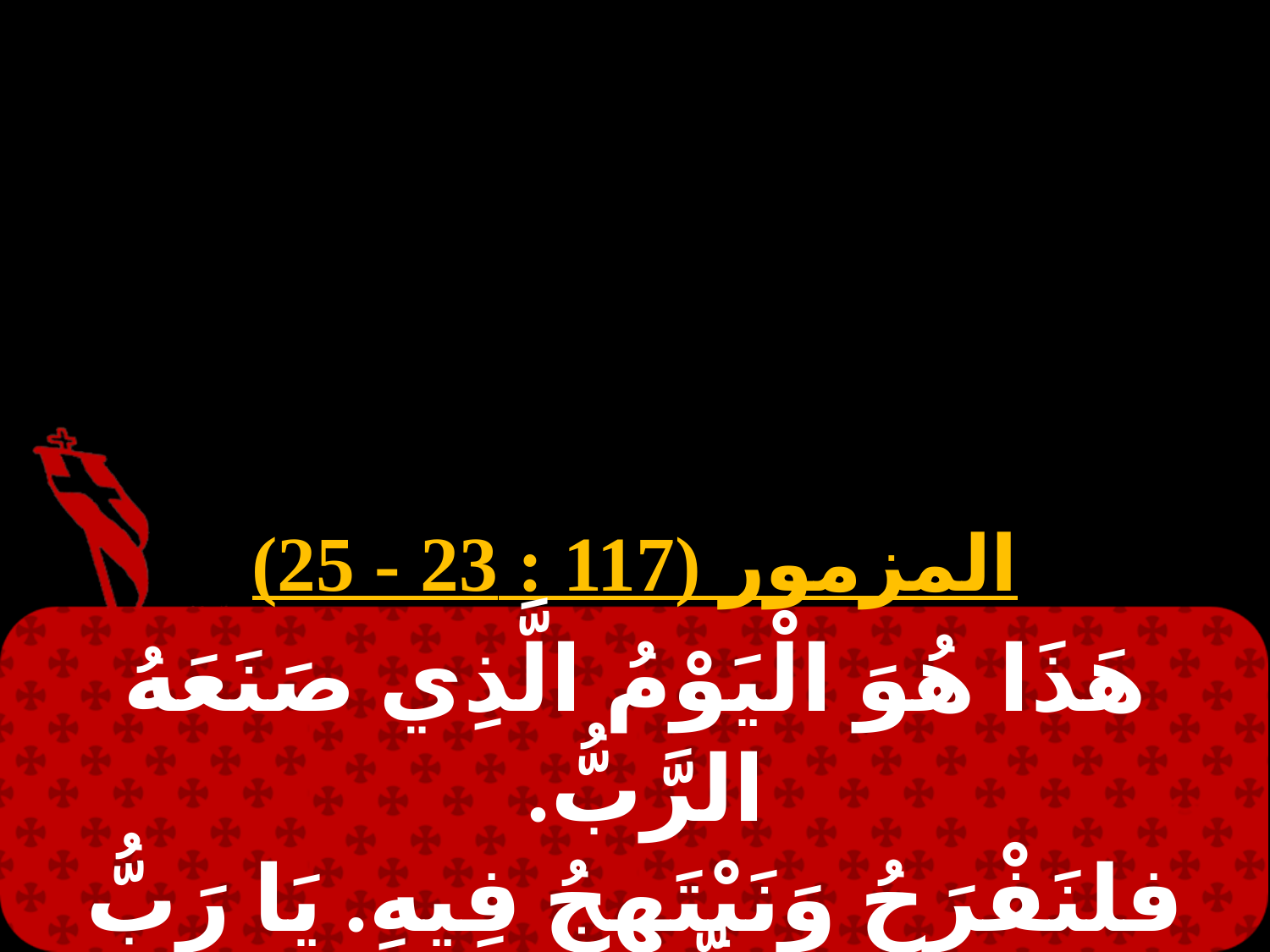

المزمور (117 : 23 - 25)
هَذَا هُوَ الْيَوْمُ الَّذِي صَنَعَهُ الرَّبُّ.
فلنَفْرَحُ وَنَبْتَهِجُ فِيهِ. يَا رَبُّ خَلِّصْنا،
يَا رَبُّ تُسهل طريقنا. الله الرب أضاء علينا.